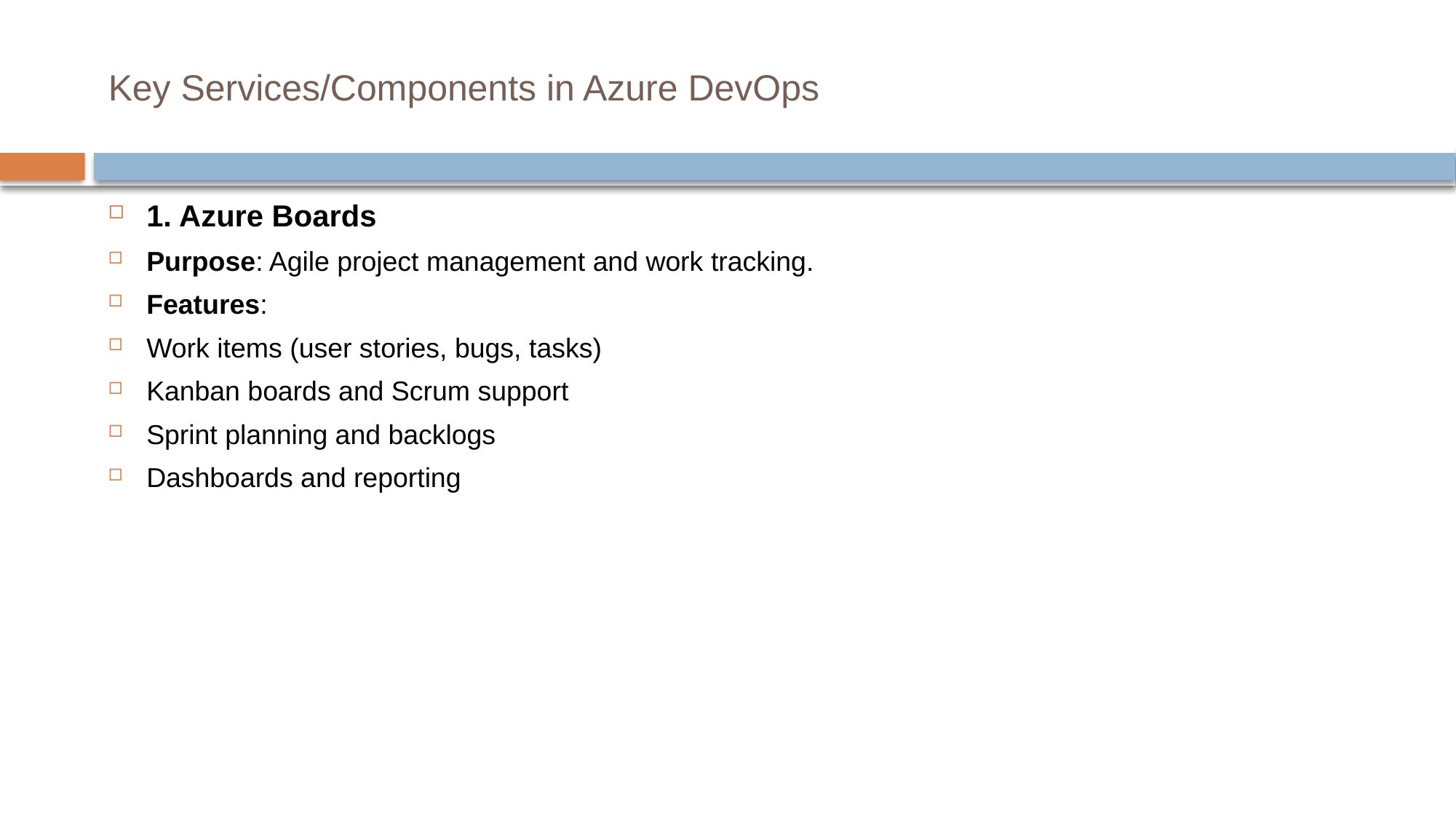

# Key Services/Components in Azure DevOps
1. Azure Boards
Purpose: Agile project management and work tracking.
Features:
Work items (user stories, bugs, tasks)
Kanban boards and Scrum support
Sprint planning and backlogs
Dashboards and reporting